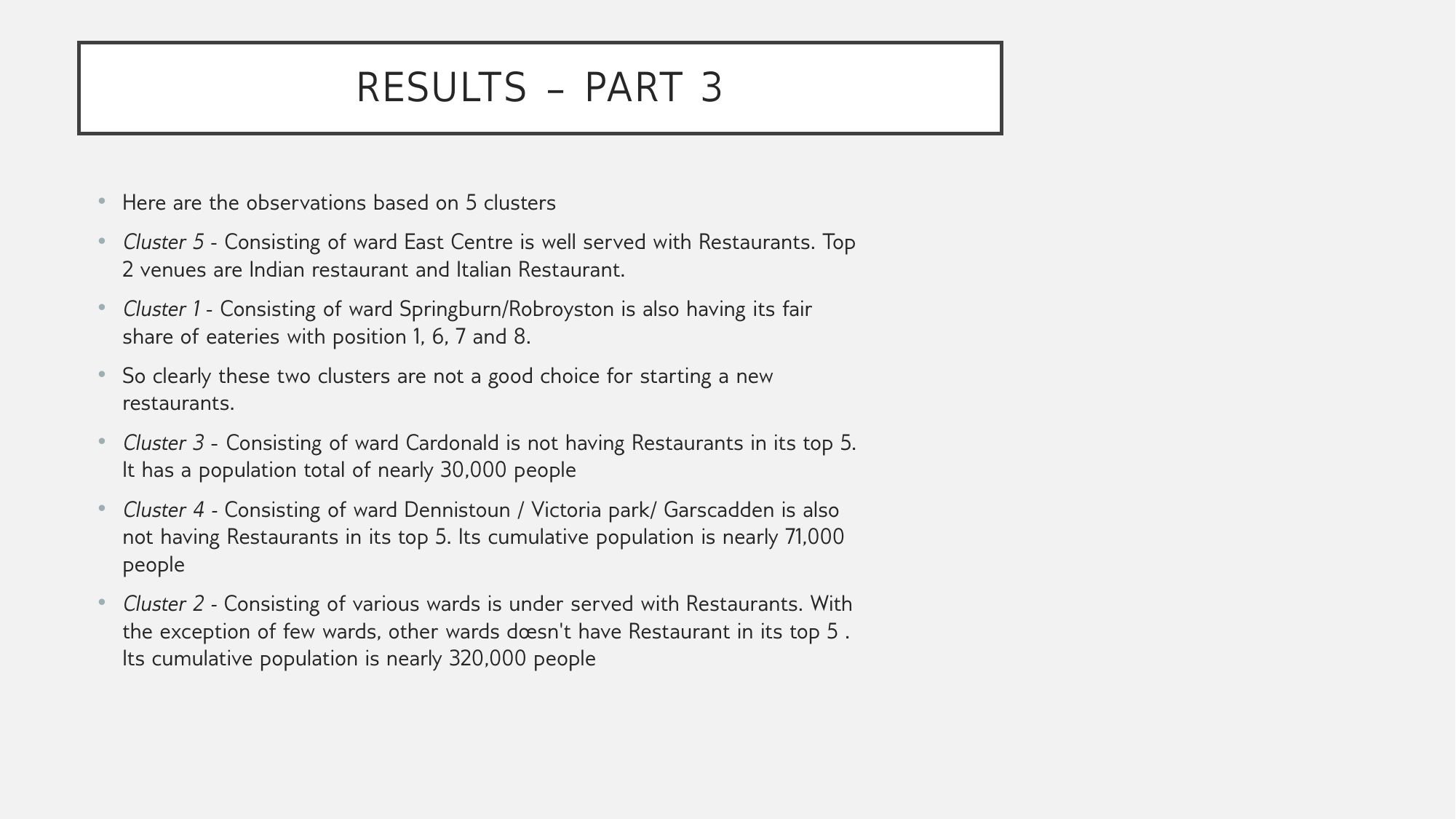

# Results – Part 3
Here are the observations based on 5 clusters
Cluster 5 - Consisting of ward East Centre is well served with Restaurants. Top 2 venues are Indian restaurant and Italian Restaurant.
Cluster 1 - Consisting of ward Springburn/Robroyston is also having its fair share of eateries with position 1, 6, 7 and 8.
So clearly these two clusters are not a good choice for starting a new restaurants.
Cluster 3 - Consisting of ward Cardonald is not having Restaurants in its top 5. It has a population total of nearly 30,000 people
Cluster 4 - Consisting of ward Dennistoun / Victoria park/ Garscadden is also not having Restaurants in its top 5. Its cumulative population is nearly 71,000 people
Cluster 2 - Consisting of various wards is under served with Restaurants. With the exception of few wards, other wards doesn't have Restaurant in its top 5 . Its cumulative population is nearly 320,000 people